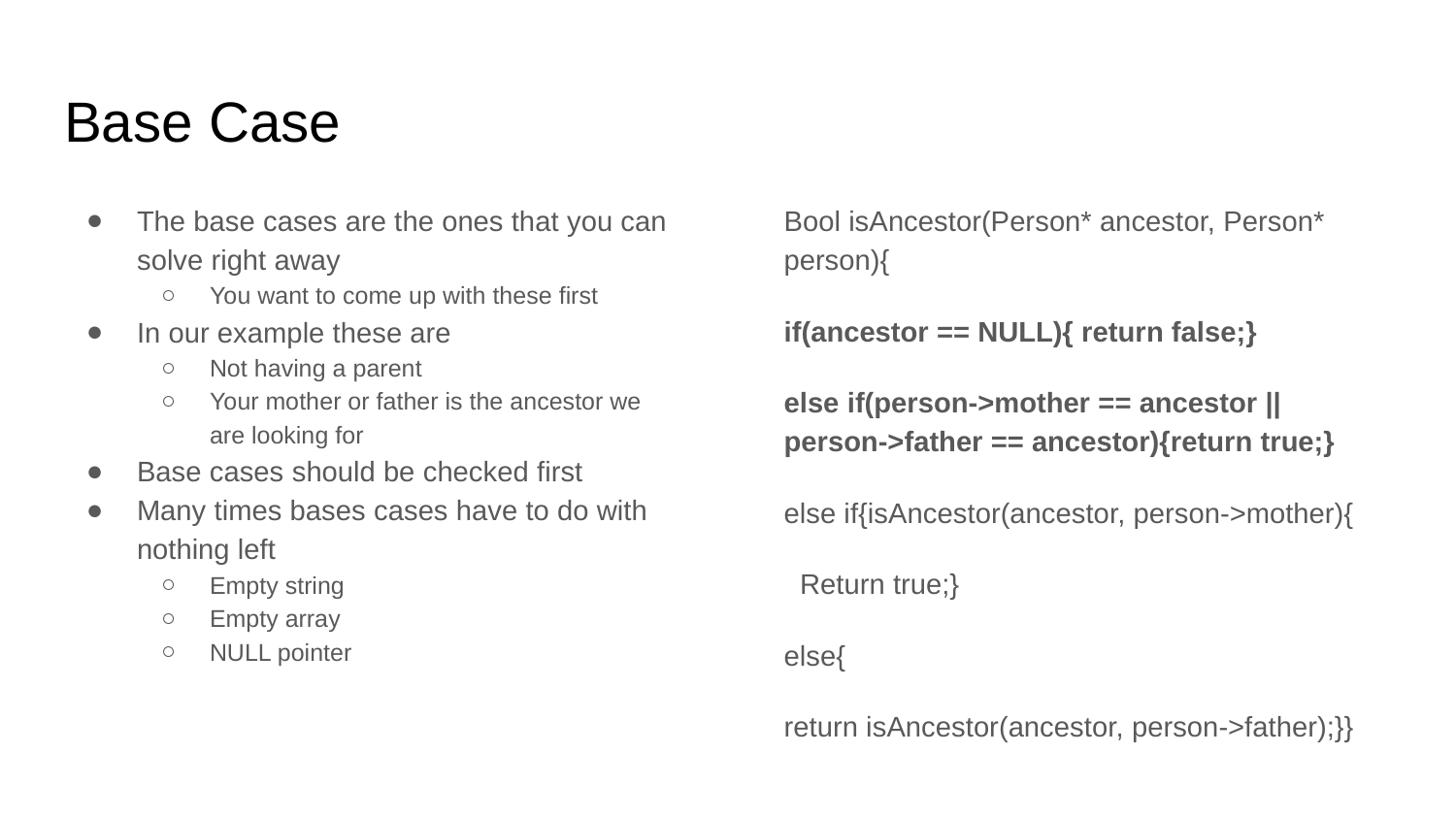

# Base Case
The base cases are the ones that you can solve right away
You want to come up with these first
In our example these are
Not having a parent
Your mother or father is the ancestor we are looking for
Base cases should be checked first
Many times bases cases have to do with nothing left
Empty string
Empty array
NULL pointer
Bool isAncestor(Person* ancestor, Person* person){
if(ancestor == NULL){ return false;}
else if(person->mother == ancestor || person->father == ancestor){return true;}
else if{isAncestor(ancestor, person->mother){
  Return true;}
else{
return isAncestor(ancestor, person->father);}}